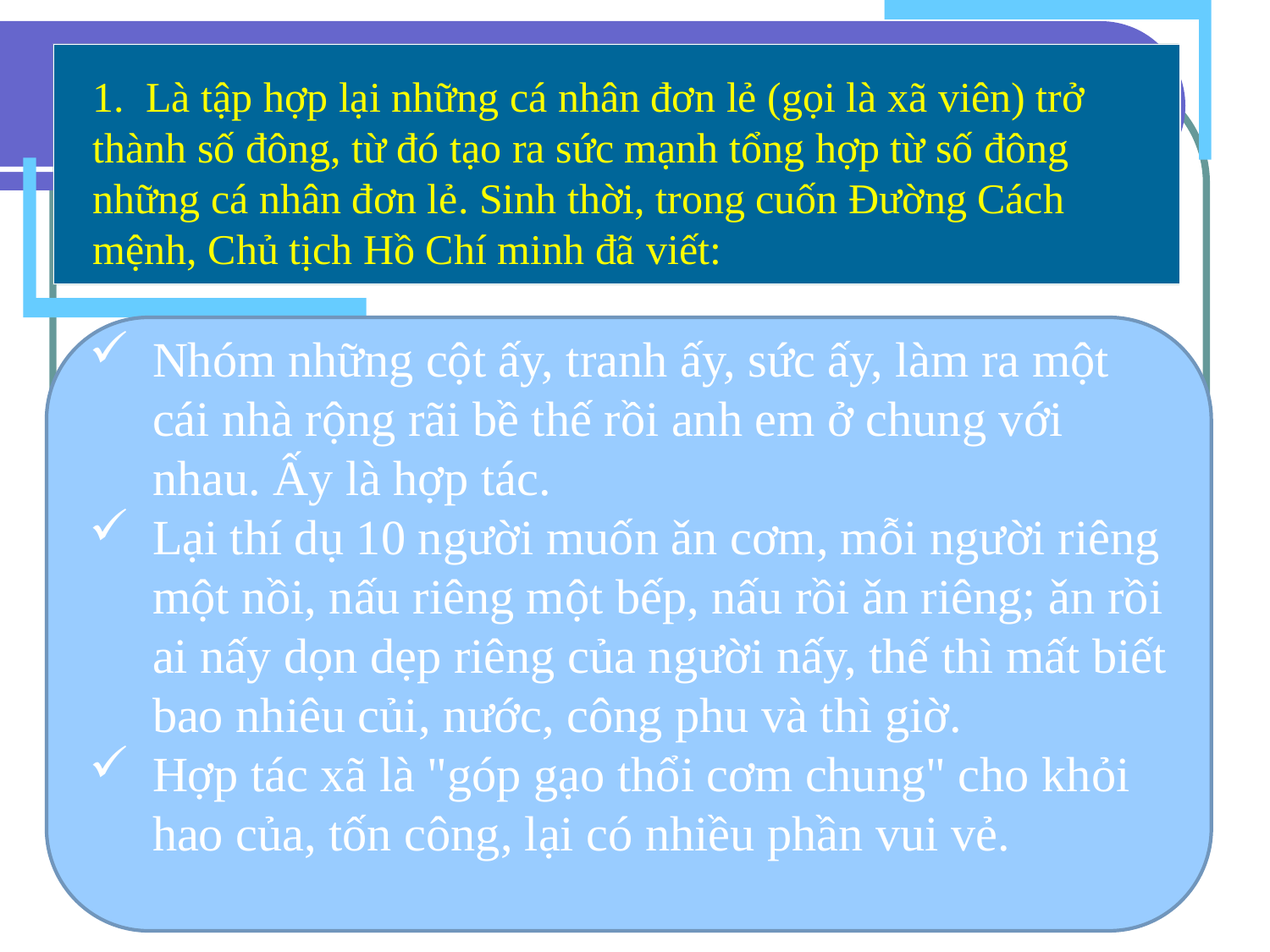

1.  Là tập hợp lại những cá nhân đơn lẻ (gọi là xã viên) trở thành số đông, từ đó tạo ra sức mạnh tổng hợp từ số đông những cá nhân đơn lẻ. Sinh thời, trong cuốn Đường Cách mệnh, Chủ tịch Hồ Chí minh đã viết:
Nhóm những cột ấy, tranh ấy, sức ấy, làm ra một cái nhà rộng rãi bề thế rồi anh em ở chung với nhau. Ấy là hợp tác.
Lại thí dụ 10 người muốn ǎn cơm, mỗi người riêng một nồi, nấu riêng một bếp, nấu rồi ǎn riêng; ǎn rồi ai nấy dọn dẹp riêng của người nấy, thế thì mất biết bao nhiêu củi, nước, công phu và thì giờ.
Hợp tác xã là "góp gạo thổi cơm chung" cho khỏi hao của, tốn công, lại có nhiều phần vui vẻ.